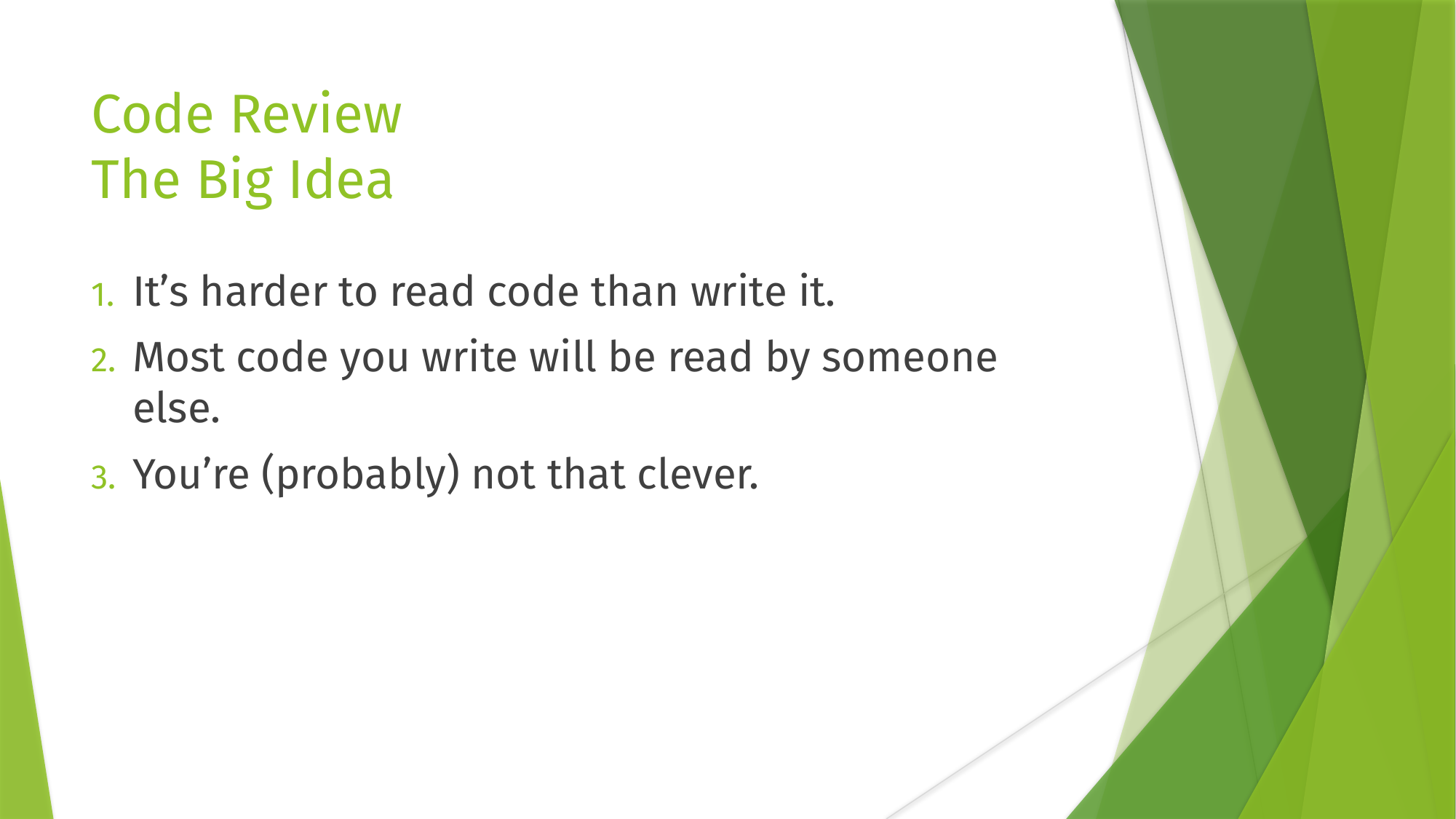

# Code Review The Big Idea
It’s harder to read code than write it.
Most code you write will be read by someone else.
You’re (probably) not that clever.